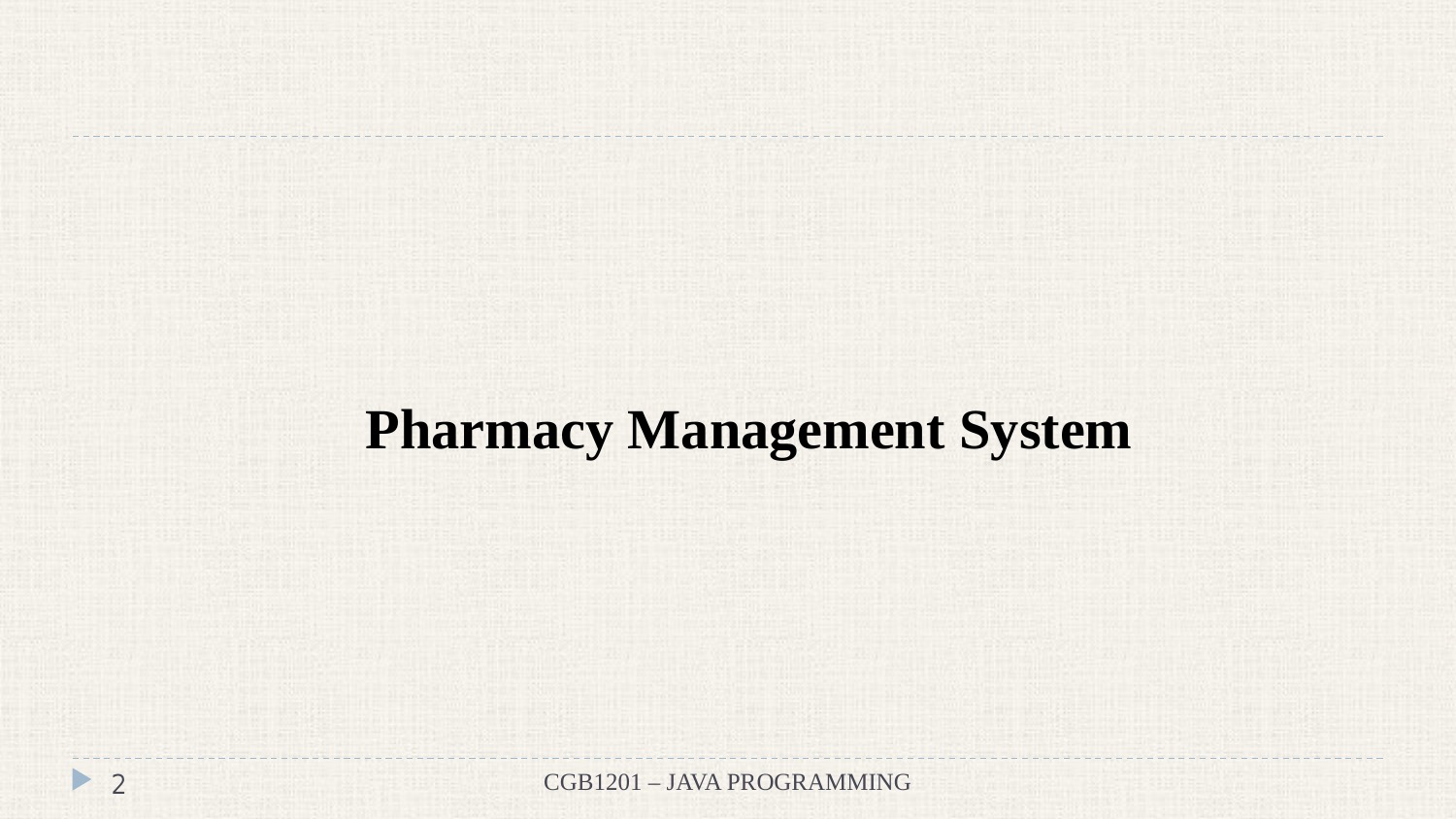

Pharmacy Management System

2
CGB1201 – JAVA PROGRAMMING